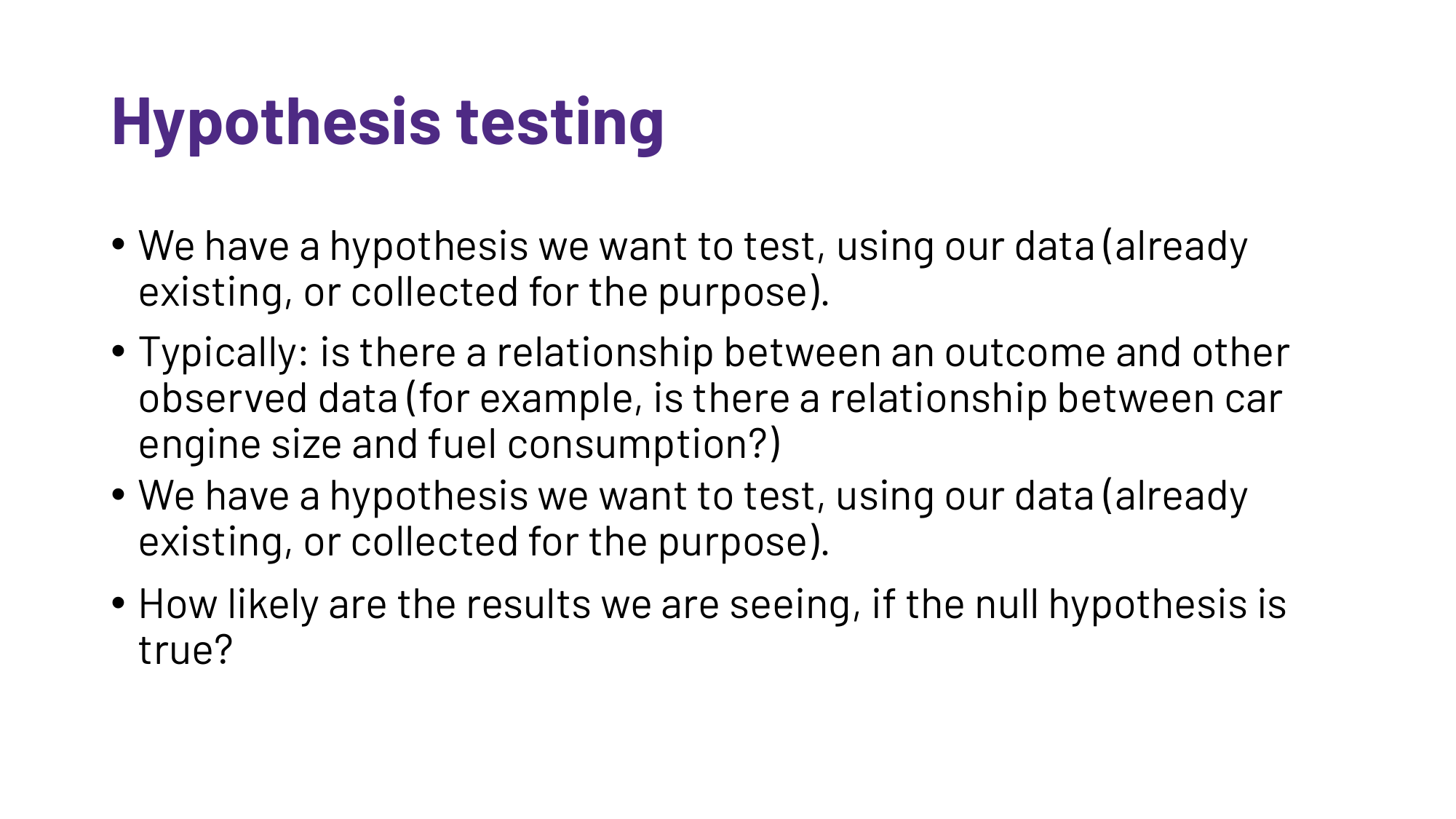

# Hypothesis testing
We have a hypothesis we want to test, using our data (already existing, or collected for the purpose).
Typically: is there a relationship between an outcome and other observed data (for example, is there a relationship between car engine size and fuel consumption?)
We have a hypothesis we want to test, using our data (already existing, or collected for the purpose).
How likely are the results we are seeing, if the null hypothesis is true?